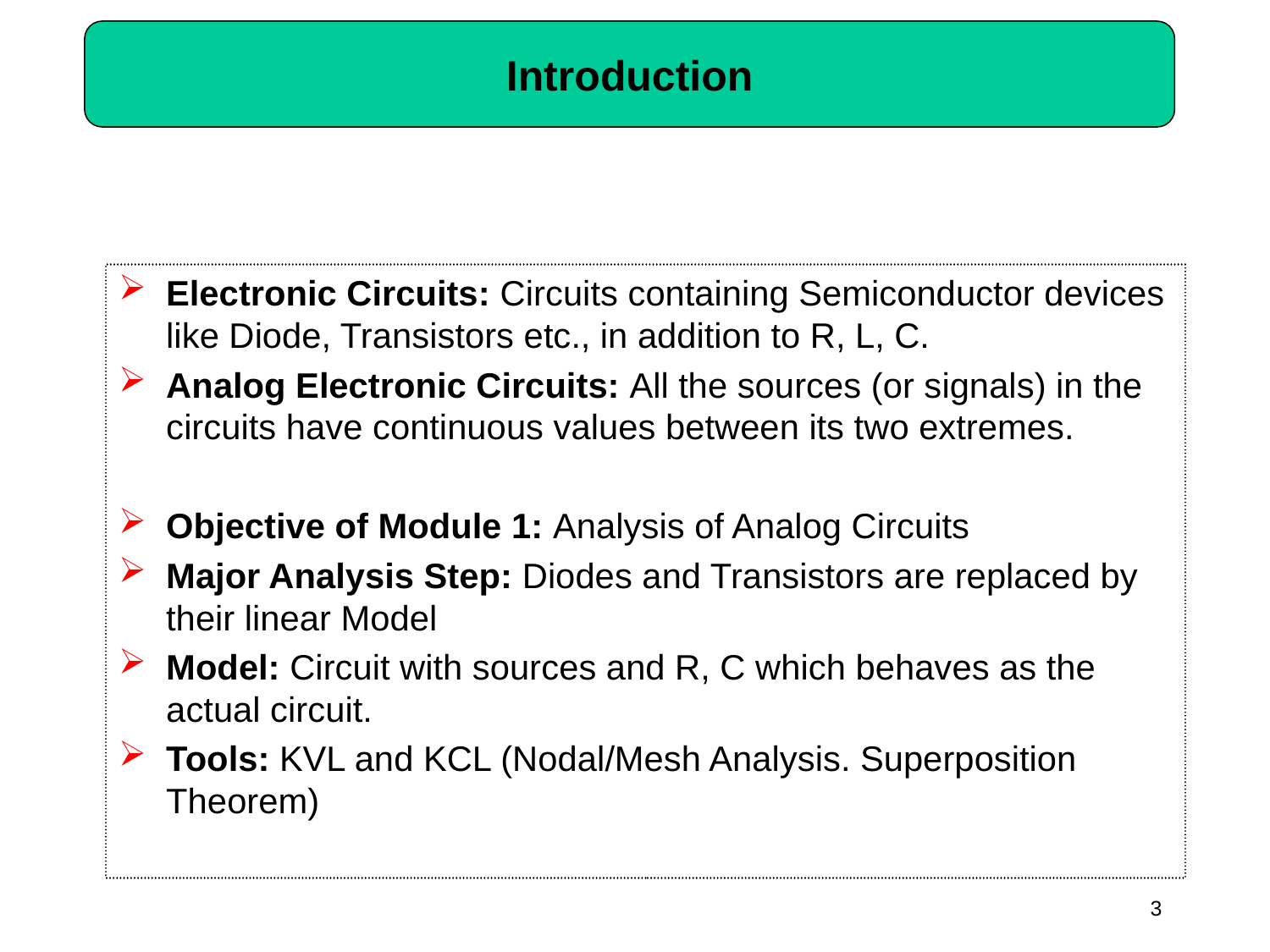

# Introduction
Electronic Circuits: Circuits containing Semiconductor devices like Diode, Transistors etc., in addition to R, L, C.
Analog Electronic Circuits: All the sources (or signals) in the circuits have continuous values between its two extremes.

Objective of Module 1: Analysis of Analog Circuits
Major Analysis Step: Diodes and Transistors are replaced by their linear Model
Model: Circuit with sources and R, C which behaves as the actual circuit.
Tools: KVL and KCL (Nodal/Mesh Analysis. Superposition Theorem)

3